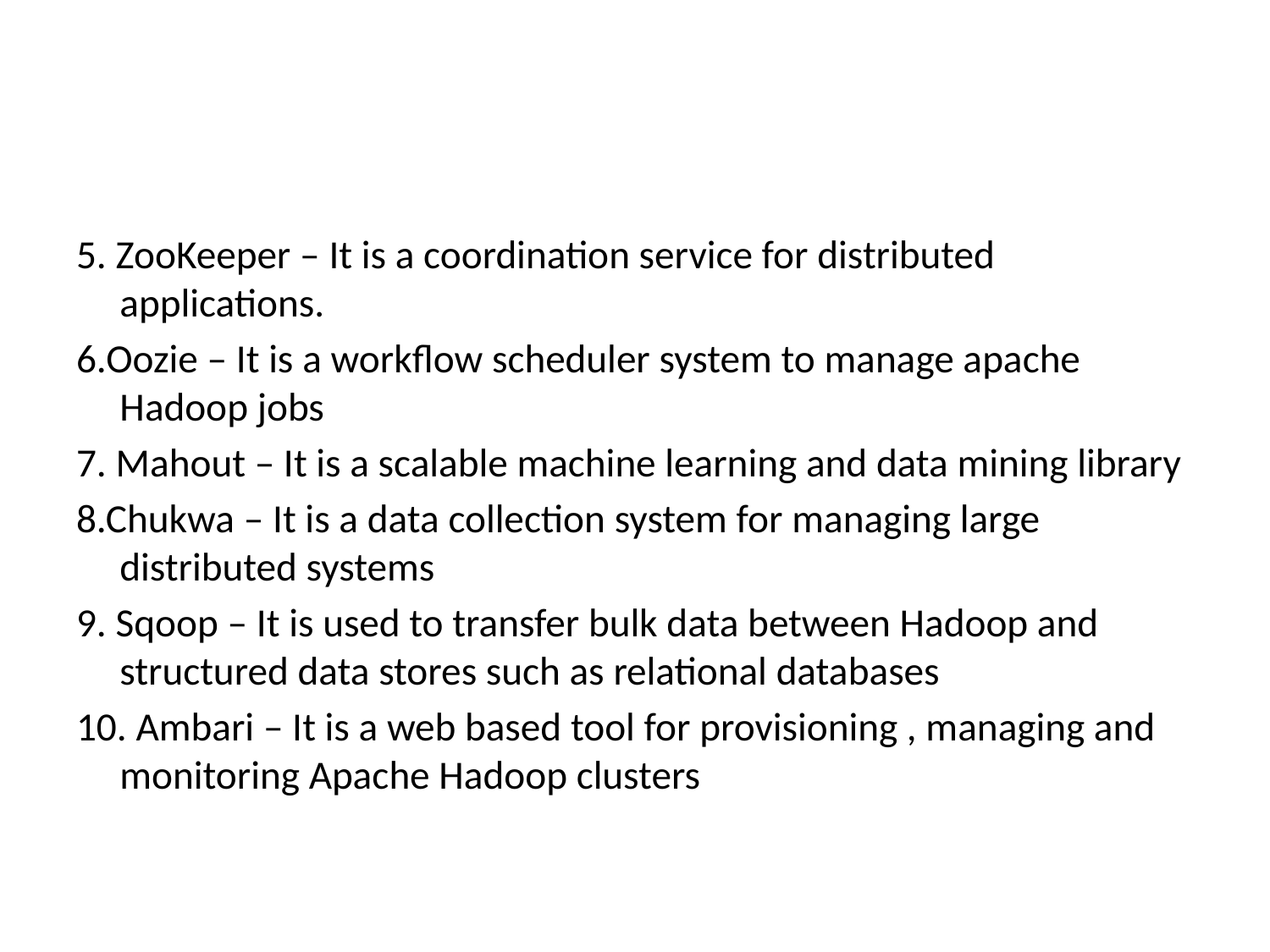

#
5. ZooKeeper – It is a coordination service for distributed applications.
6.Oozie – It is a workflow scheduler system to manage apache Hadoop jobs
7. Mahout – It is a scalable machine learning and data mining library
8.Chukwa – It is a data collection system for managing large distributed systems
9. Sqoop – It is used to transfer bulk data between Hadoop and structured data stores such as relational databases
10. Ambari – It is a web based tool for provisioning , managing and monitoring Apache Hadoop clusters